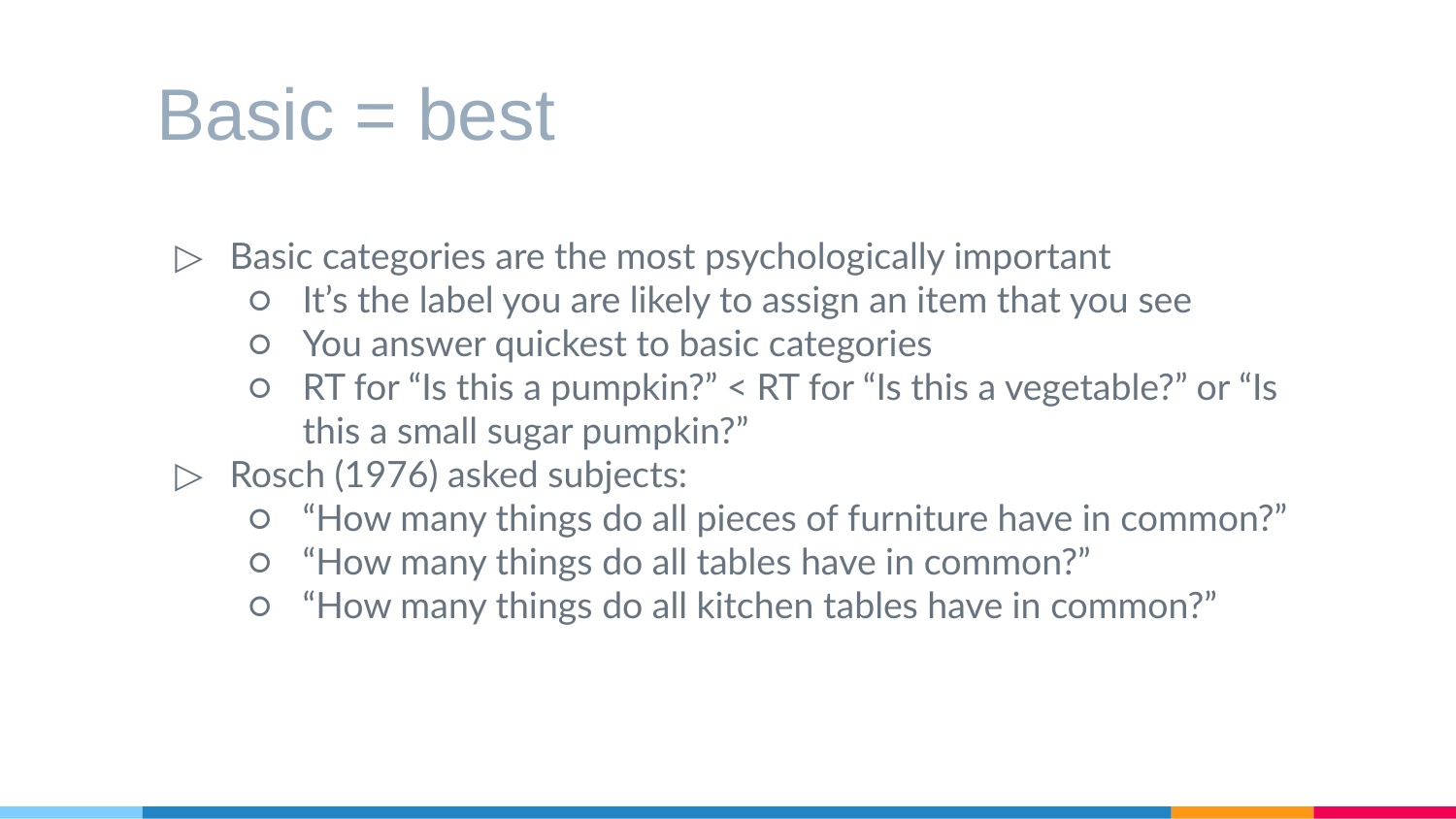

# Basic = best
Basic categories are the most psychologically important
It’s the label you are likely to assign an item that you see
You answer quickest to basic categories
RT for “Is this a pumpkin?” < RT for “Is this a vegetable?” or “Is this a small sugar pumpkin?”
Rosch (1976) asked subjects:
“How many things do all pieces of furniture have in common?”
“How many things do all tables have in common?”
“How many things do all kitchen tables have in common?”